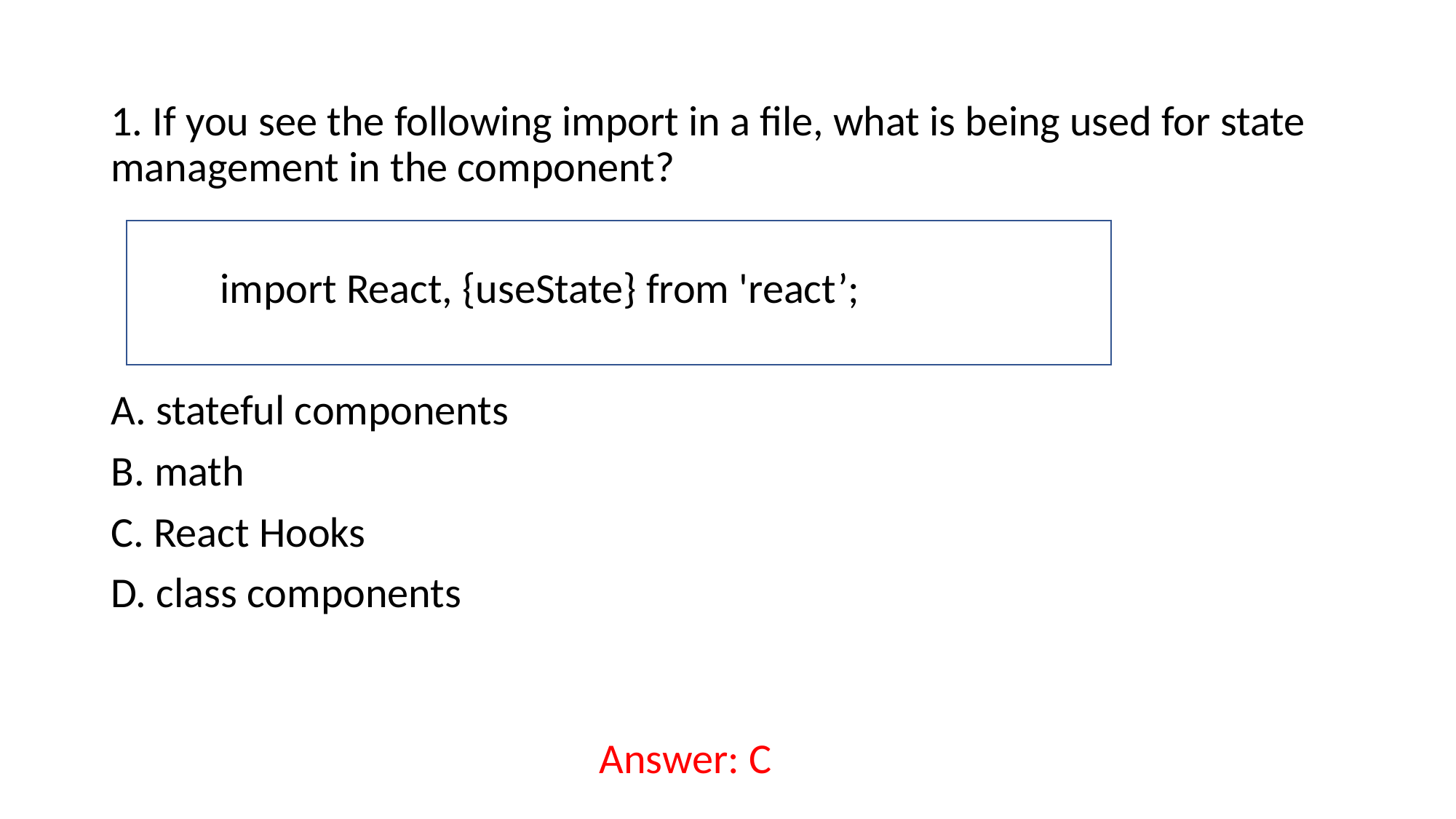

1. If you see the following import in a file, what is being used for state management in the component?

	import React, {useState} from 'react’;

A. stateful components
B. math
C. React Hooks
D. class components

Answer: C